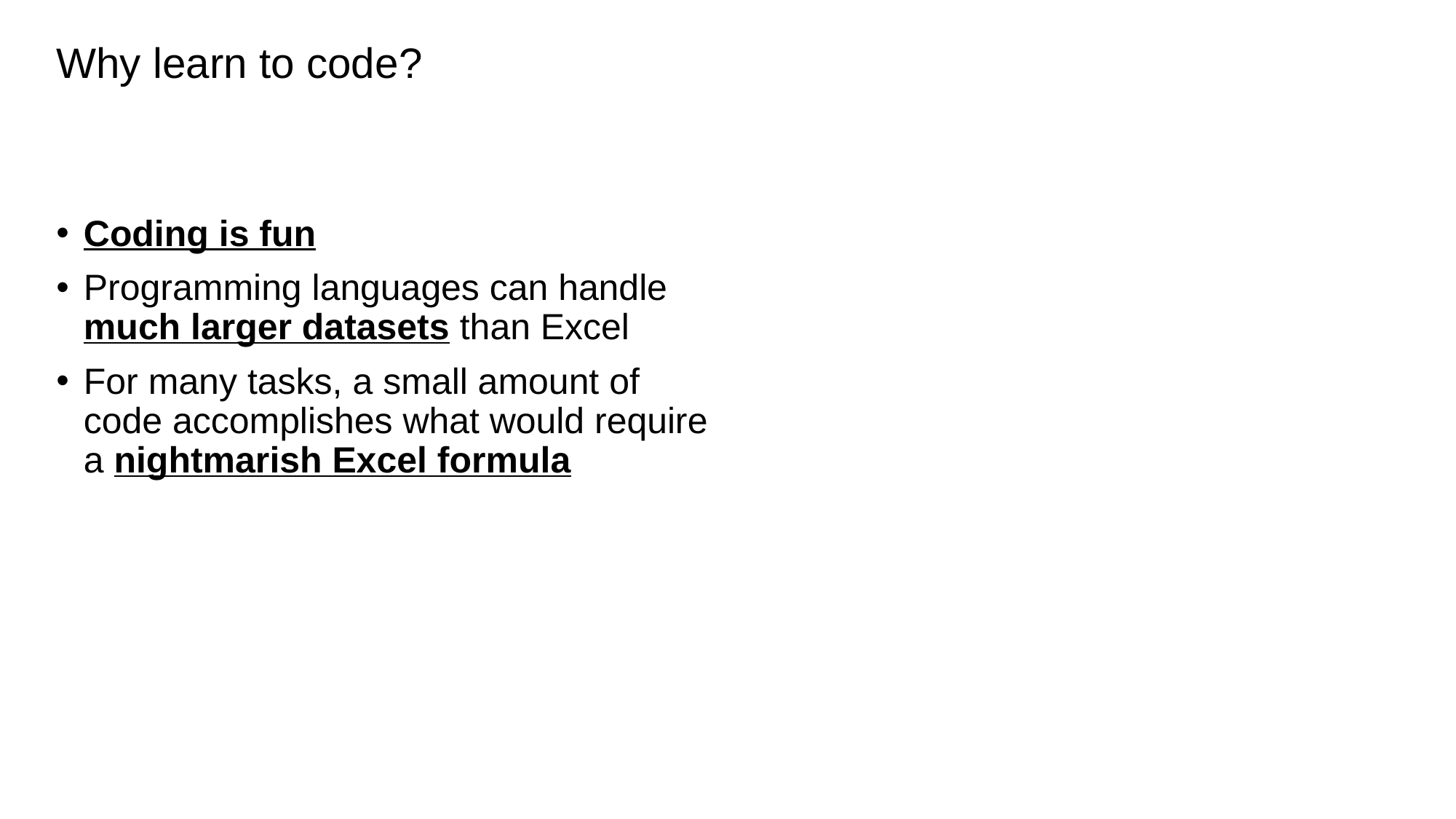

# Why learn to code?
Coding is fun
Programming languages can handle much larger datasets than Excel
For many tasks, a small amount of code accomplishes what would require a nightmarish Excel formula